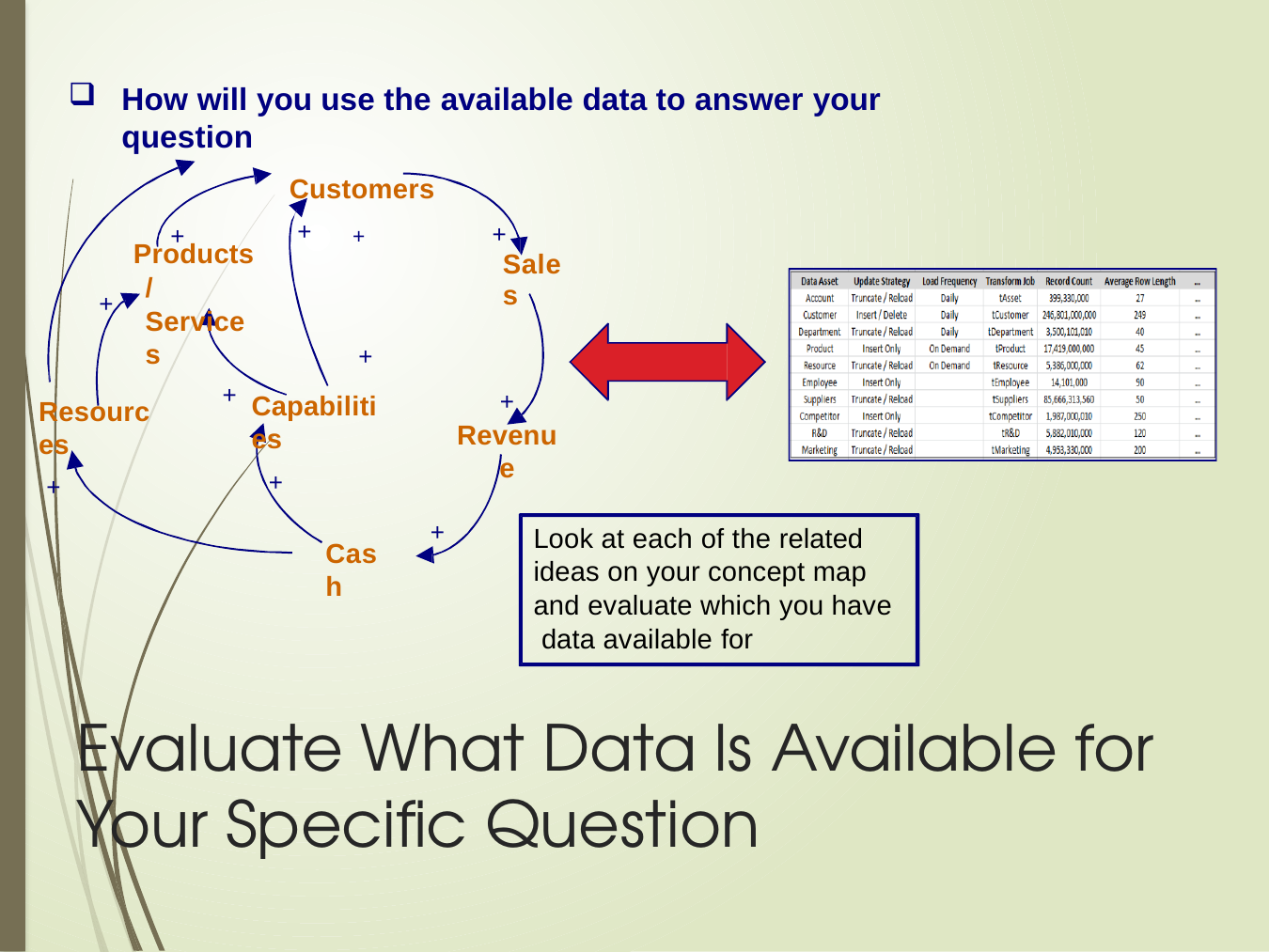

How will you use the available data to answer your question
Customers
+	+

+
+
Sales
Products /  Services
+

+

+
Capabilities
+
Resources
+
+
Revenue

+
Look at each of the related  ideas on your concept map  and evaluate which you have  data available for
Cash
# Evaluate What Data Is Available for Your Specific Question